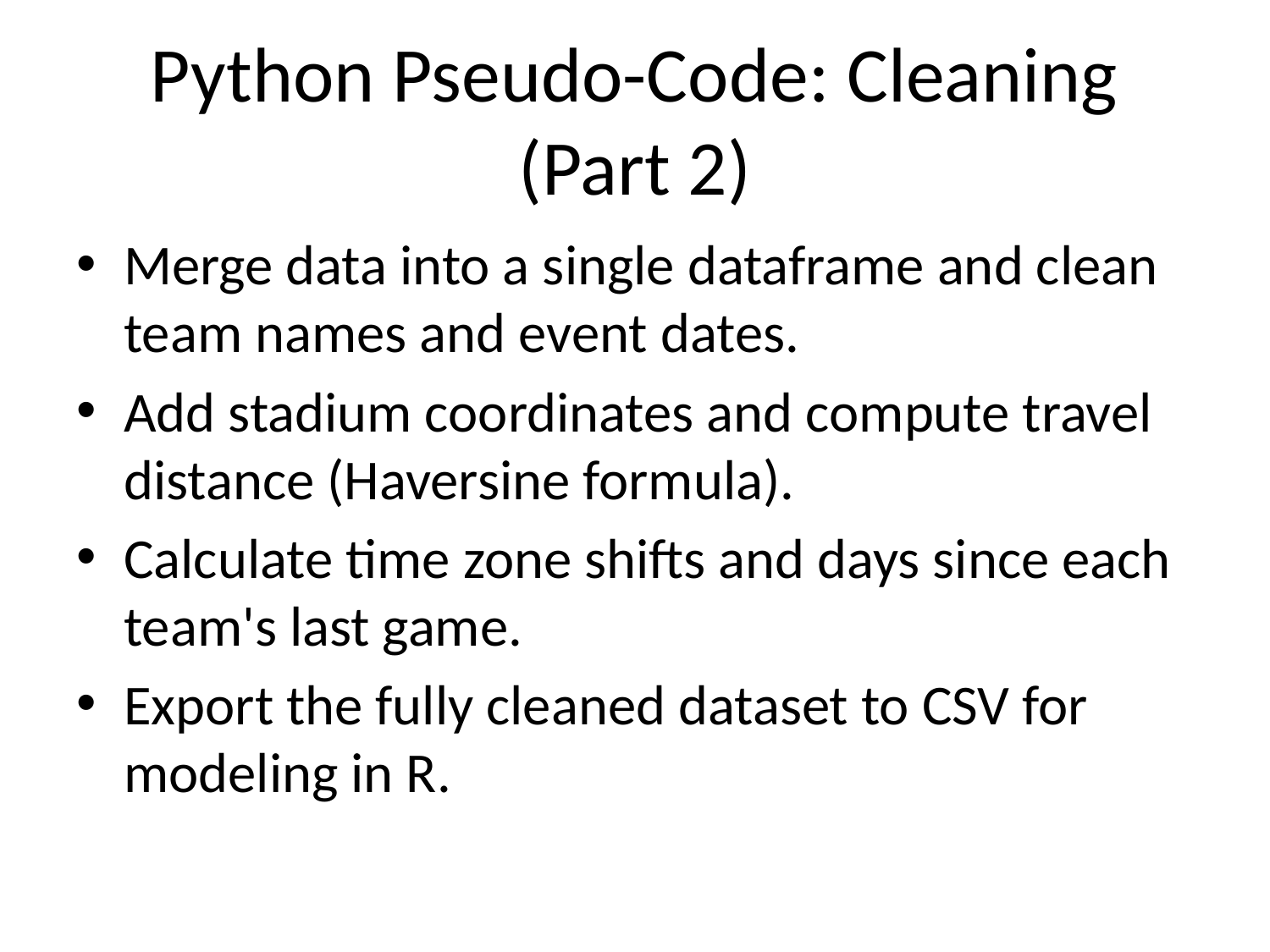

# Python Pseudo-Code: Cleaning (Part 2)
Merge data into a single dataframe and clean team names and event dates.
Add stadium coordinates and compute travel distance (Haversine formula).
Calculate time zone shifts and days since each team's last game.
Export the fully cleaned dataset to CSV for modeling in R.